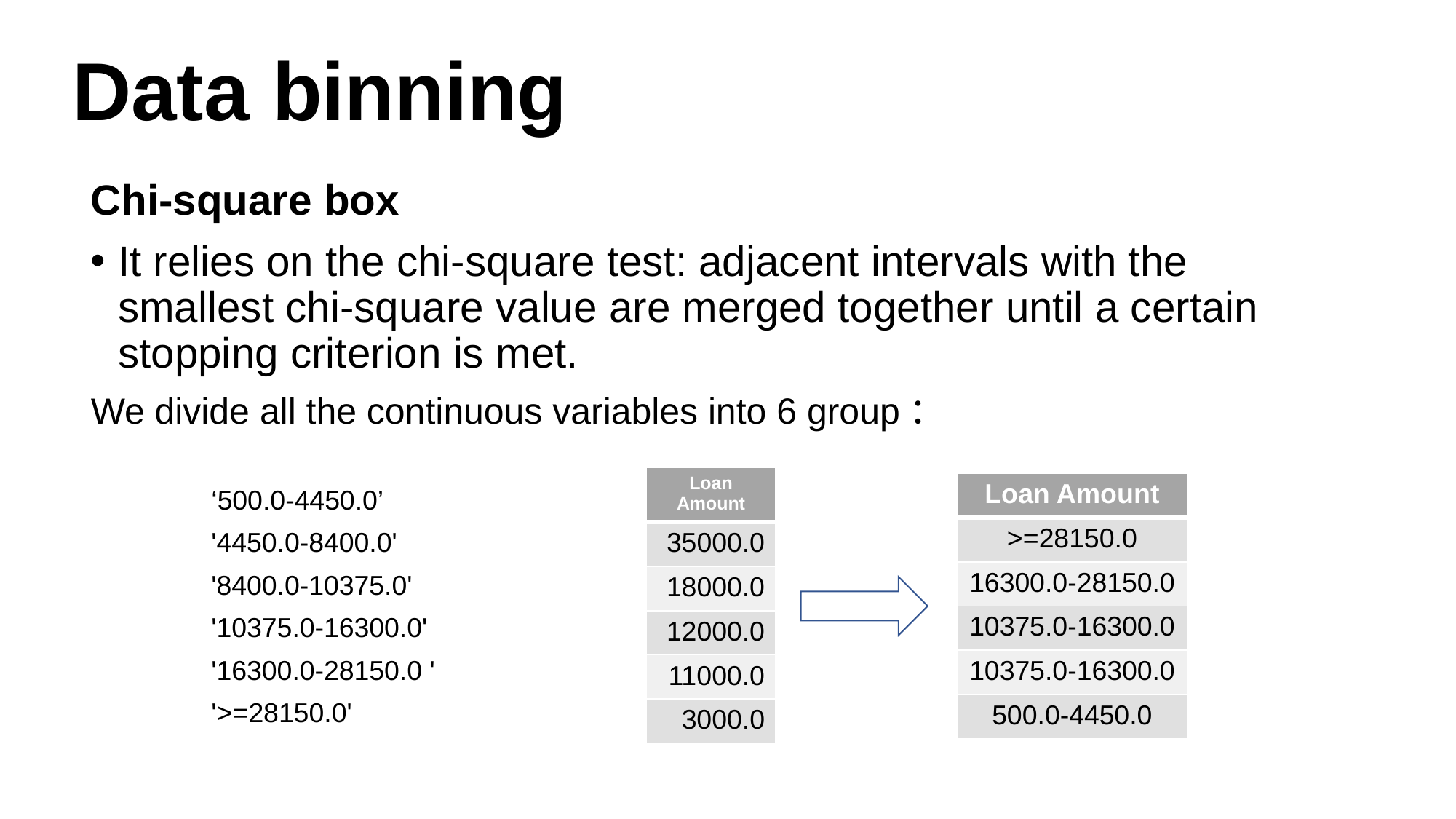

Data binning
Chi-square box
It relies on the chi-square test: adjacent intervals with the smallest chi-square value are merged together until a certain stopping criterion is met.
We divide all the continuous variables into 6 group：
‘500.0-4450.0’
'4450.0-8400.0'
'8400.0-10375.0'
'10375.0-16300.0'
'16300.0-28150.0 '
'>=28150.0'
| Loan Amount |
| --- |
| 35000.0 |
| 18000.0 |
| 12000.0 |
| 11000.0 |
| 3000.0 |
| Loan Amount |
| --- |
| >=28150.0 |
| 16300.0-28150.0 |
| 10375.0-16300.0 |
| 10375.0-16300.0 |
| 500.0-4450.0 |